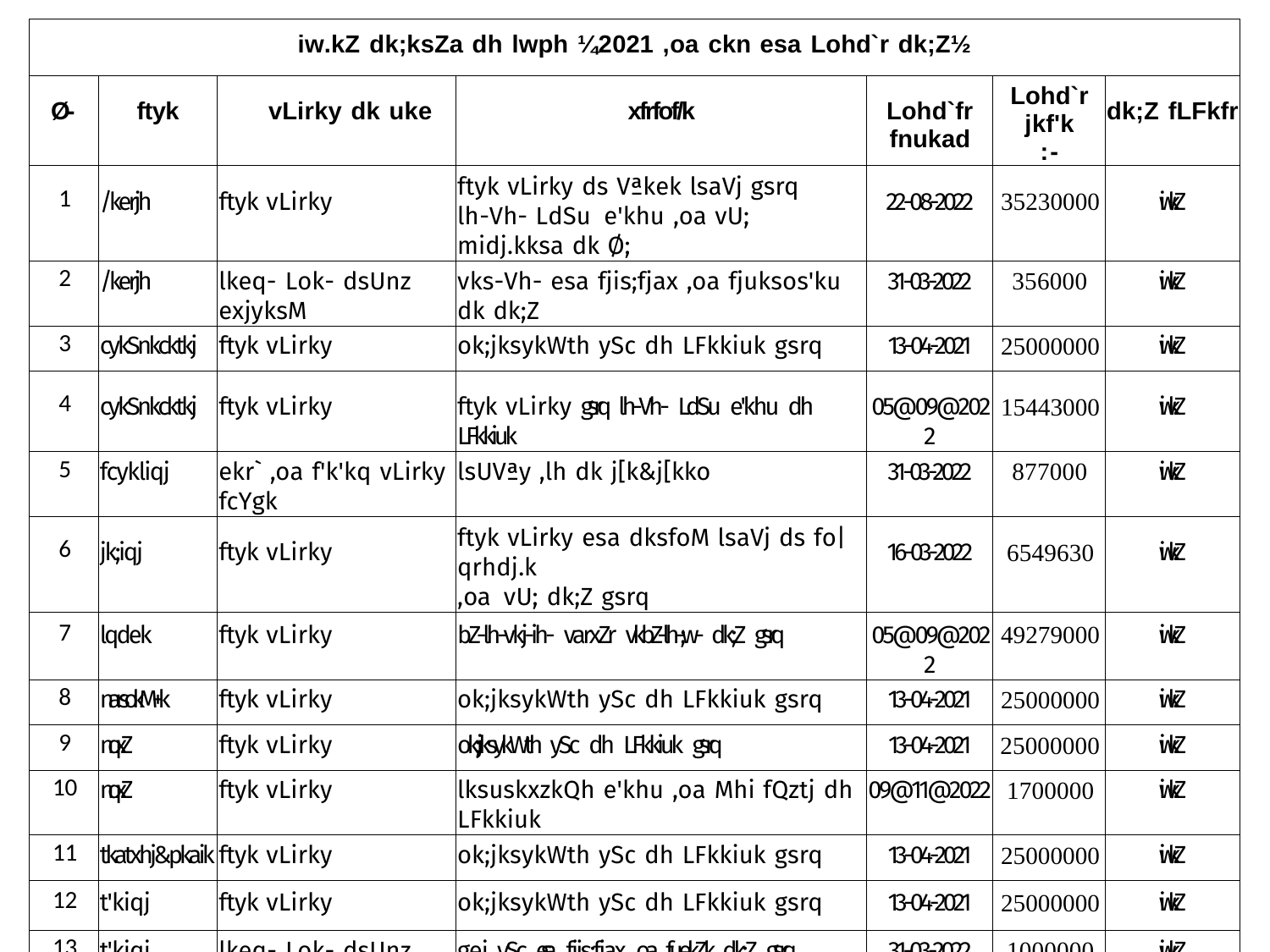

| iw.kZ dk;ksZa dh lwph ¼2021 ,oa ckn esa Lohd`r dk;Z½ |  |  |  |  |  |  |
| --- | --- | --- | --- | --- | --- | --- |
| Ø- | ftyk | vLirky dk uke | xfrfof/k | Lohd`fr fnukad | Lohd`r jkf'k :- | dk;Z fLFkfr |
| 1 | /kerjh | ftyk vLirky | ftyk vLirky ds Vªkek lsaVj gsrq lh-Vh- LdSu e'khu ,oa vU; midj.kksa dk Ø; | 22-08-2022 | 35230000 | iw.kZ |
| 2 | /kerjh | lkeq- Lok- dsUnz exjyksM | vks-Vh- esa fjis;fjax ,oa fjuksos'ku dk dk;Z | 31-03-2022 | 356000 | iw.kZ |
| 3 | cykSnkcktkj | ftyk vLirky | ok;jksykWth ySc dh LFkkiuk gsrq | 13-04-2021 | 25000000 | iw.kZ |
| 4 | cykSnkcktkj | ftyk vLirky | ftyk vLirky gsrq lh-Vh- LdSu e'khu dh LFkkiuk | 05@09@2022 | 15443000 | iw.kZ |
| 5 | fcykliqj | ekr` ,oa f'k'kq vLirky fcYgk | lsUVªy ,lh dk j[k&j[kko | 31-03-2022 | 877000 | iw.kZ |
| 6 | jk;iqj | ftyk vLirky | ftyk vLirky esa dksfoM lsaVj ds fo|qrhdj.k ,oa vU; dk;Z gsrq | 16-03-2022 | 6549630 | iw.kZ |
| 7 | lqdek | ftyk vLirky | bZ-lh-vkj-ih- varxZr vkbZ-lh-;w- dk;Z gsrq | 05@09@2022 | 49279000 | iw.kZ |
| 8 | narsokM+k | ftyk vLirky | ok;jksykWth ySc dh LFkkiuk gsrq | 13-04-2021 | 25000000 | iw.kZ |
| 9 | nqxZ | ftyk vLirky | ok;jksykWth ySc dh LFkkiuk gsrq | 13-04-2021 | 25000000 | iw.kZ |
| 10 | nqxZ | ftyk vLirky | lksuskxzkQh e'khu ,oa Mhi fQztj dh LFkkiuk | 09@11@2022 | 1700000 | iw.kZ |
| 11 | tkatxhj&pkaik | ftyk vLirky | ok;jksykWth ySc dh LFkkiuk gsrq | 13-04-2021 | 25000000 | iw.kZ |
| 12 | t'kiqj | ftyk vLirky | ok;jksykWth ySc dh LFkkiuk gsrq | 13-04-2021 | 25000000 | iw.kZ |
| 13 | t'kiqj | lkeq- Lok- dsUnz dkalkcsy | gej ySc esa fjis;fjax ,oa fuekZ.k dk;Z gsrq | 31-03-2022 | 1000000 | iw.kZ |
| 14 | t'kiqj | flfoy vLirky iRFkyxkao | vks-Vh- fjis;j dk;Z gsrq | 31-03-2022 | 500000 | iw.kZ |